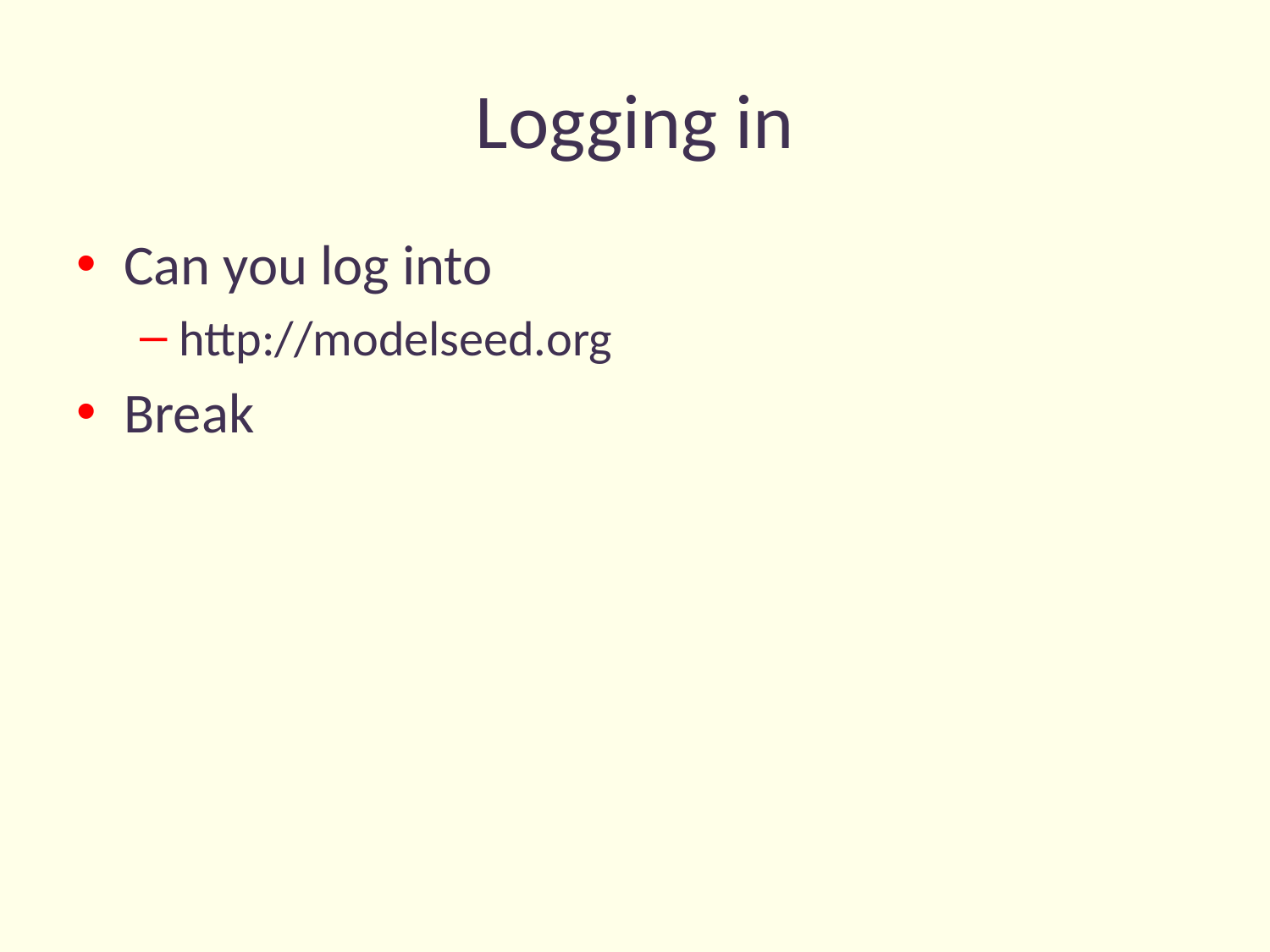

# Logging in
Can you log into
http://modelseed.org
Break